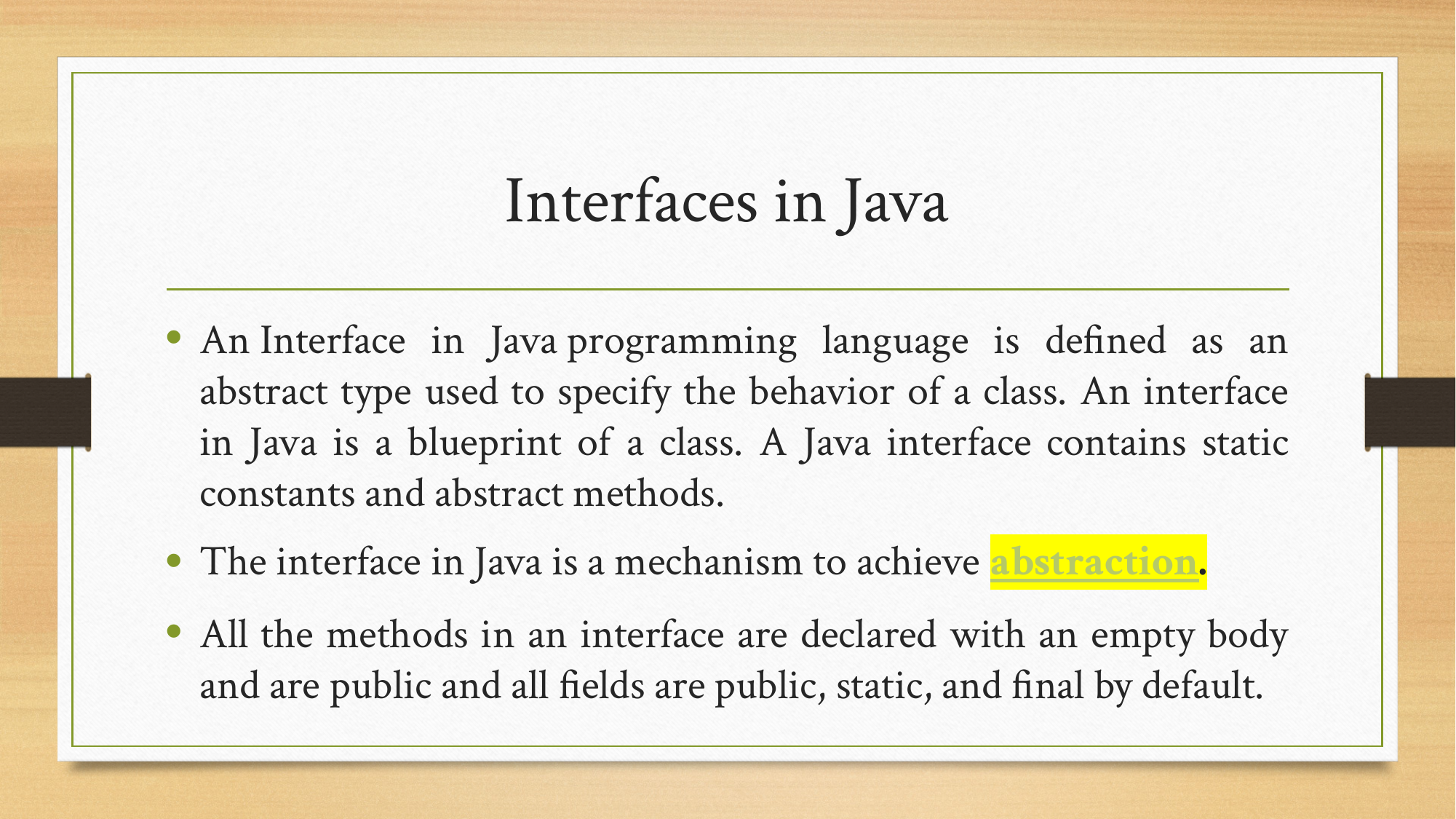

# Interfaces in Java
An Interface in Java programming language is defined as an abstract type used to specify the behavior of a class. An interface in Java is a blueprint of a class. A Java interface contains static constants and abstract methods.
The interface in Java is a mechanism to achieve abstraction.
All the methods in an interface are declared with an empty body and are public and all fields are public, static, and final by default.